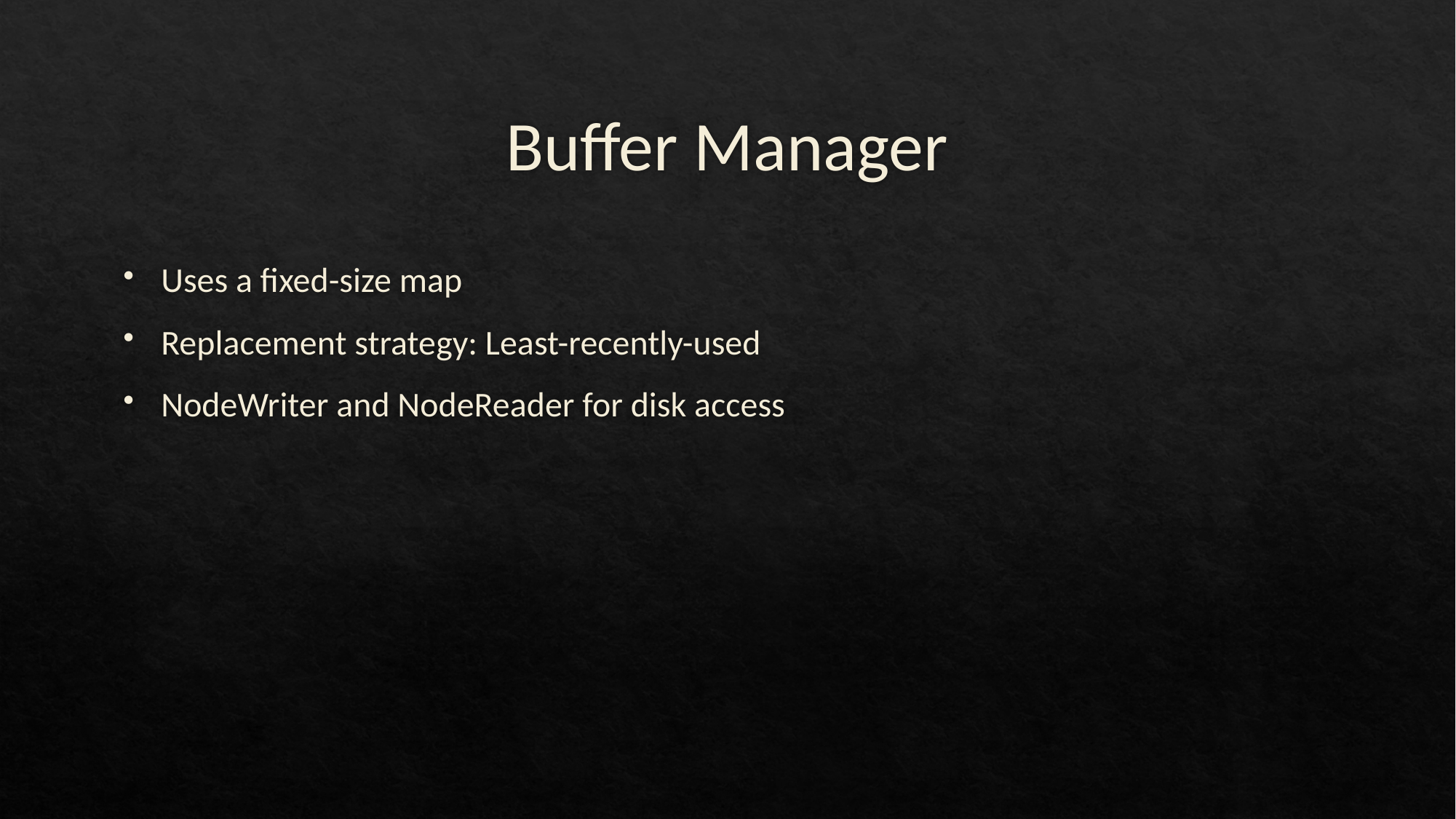

# Buffer Manager
Uses a fixed-size map
Replacement strategy: Least-recently-used
NodeWriter and NodeReader for disk access